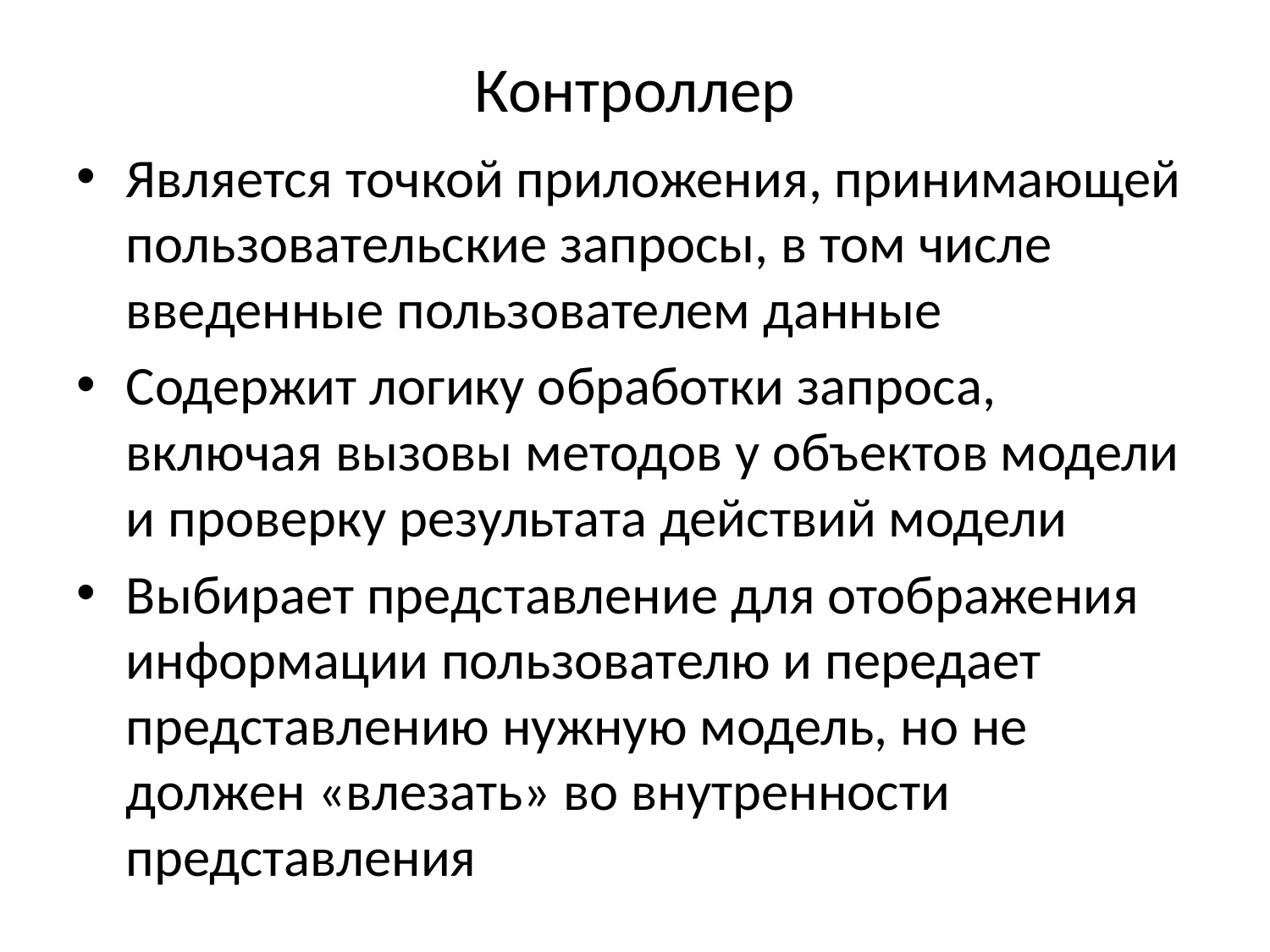

# Контроллер
Является точкой приложения, принимающей пользовательские запросы, в том числе введенные пользователем данные
Содержит логику обработки запроса, включая вызовы методов у объектов модели и проверку результата действий модели
Выбирает представление для отображения информации пользователю и передает представлению нужную модель, но не должен «влезать» во внутренности представления